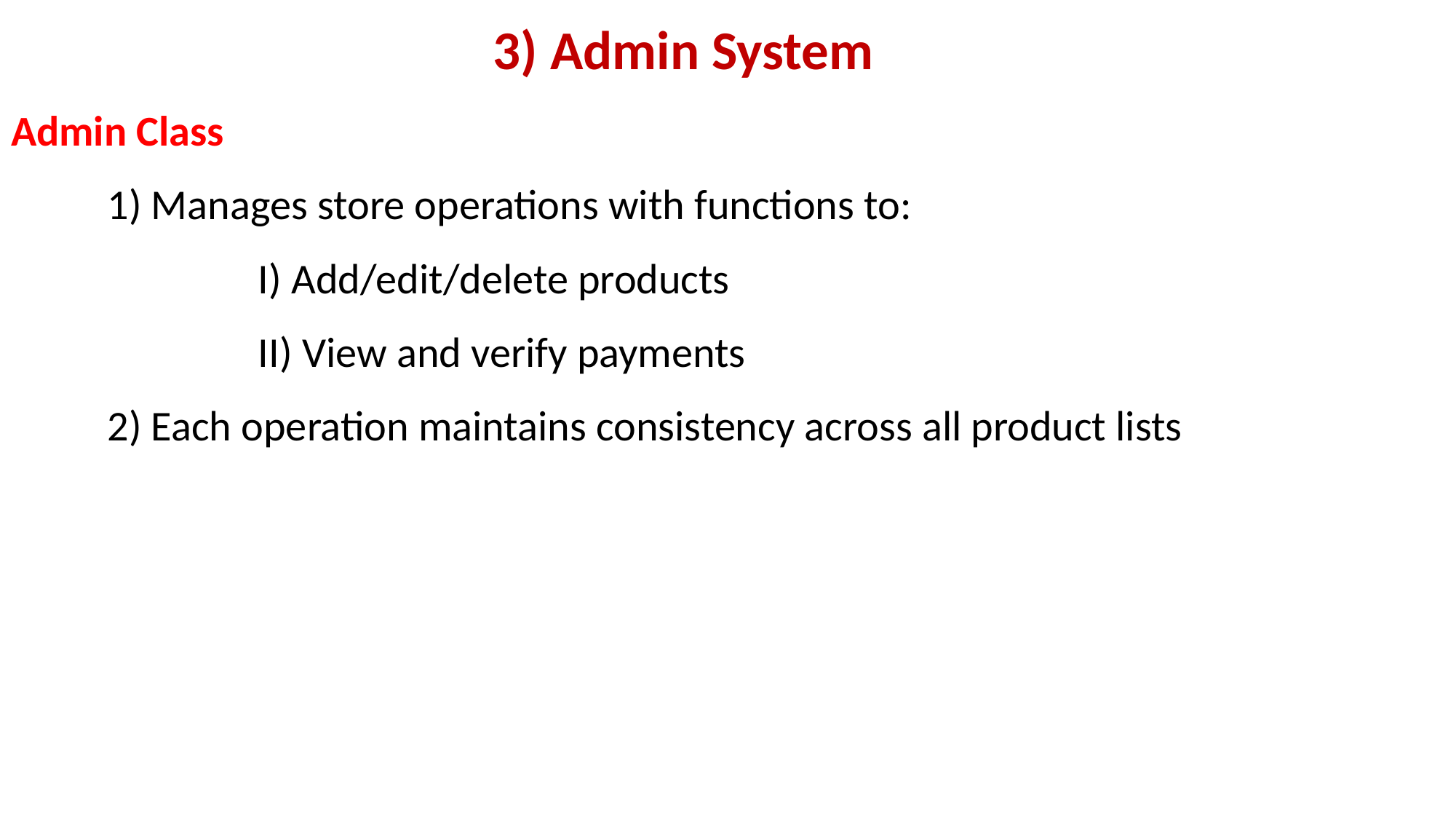

3) Admin System
Admin Class
          1) Manages store operations with functions to:
                    I) Add/edit/delete products
                    II) View and verify payments
          2) Each operation maintains consistency across all product lists